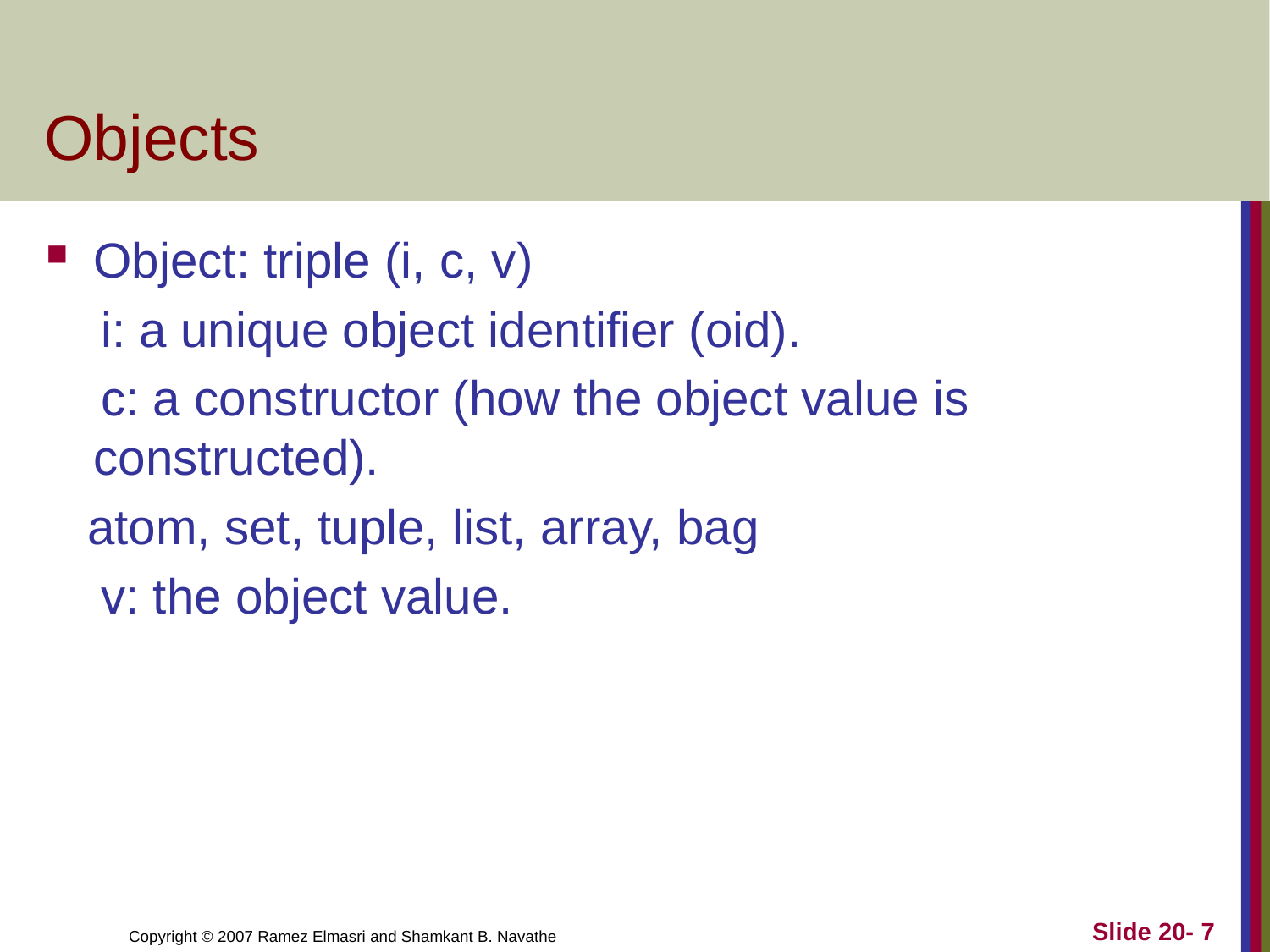

# Objects
Object: triple (i, c, v)
    i: a unique object identifier (oid).
    c: a constructor (how the object value is constructed).
   atom, set, tuple, list, array, bag
    v: the object value.

Slide 20- 7